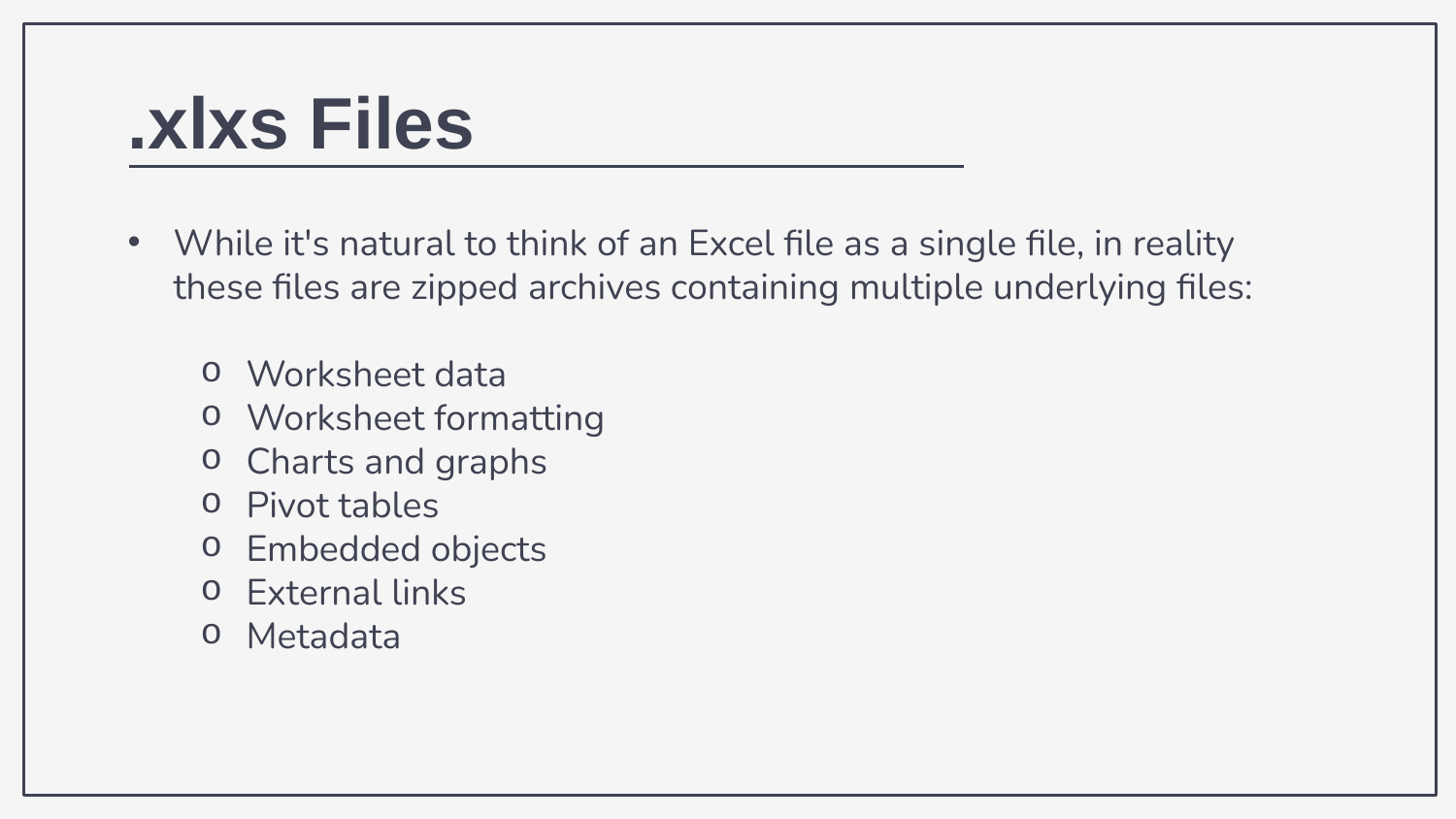

.xlxs Files
While it's natural to think of an Excel file as a single file, in reality these files are zipped archives containing multiple underlying files:

Worksheet data
Worksheet formatting
Charts and graphs
Pivot tables
Embedded objects
External links
Metadata